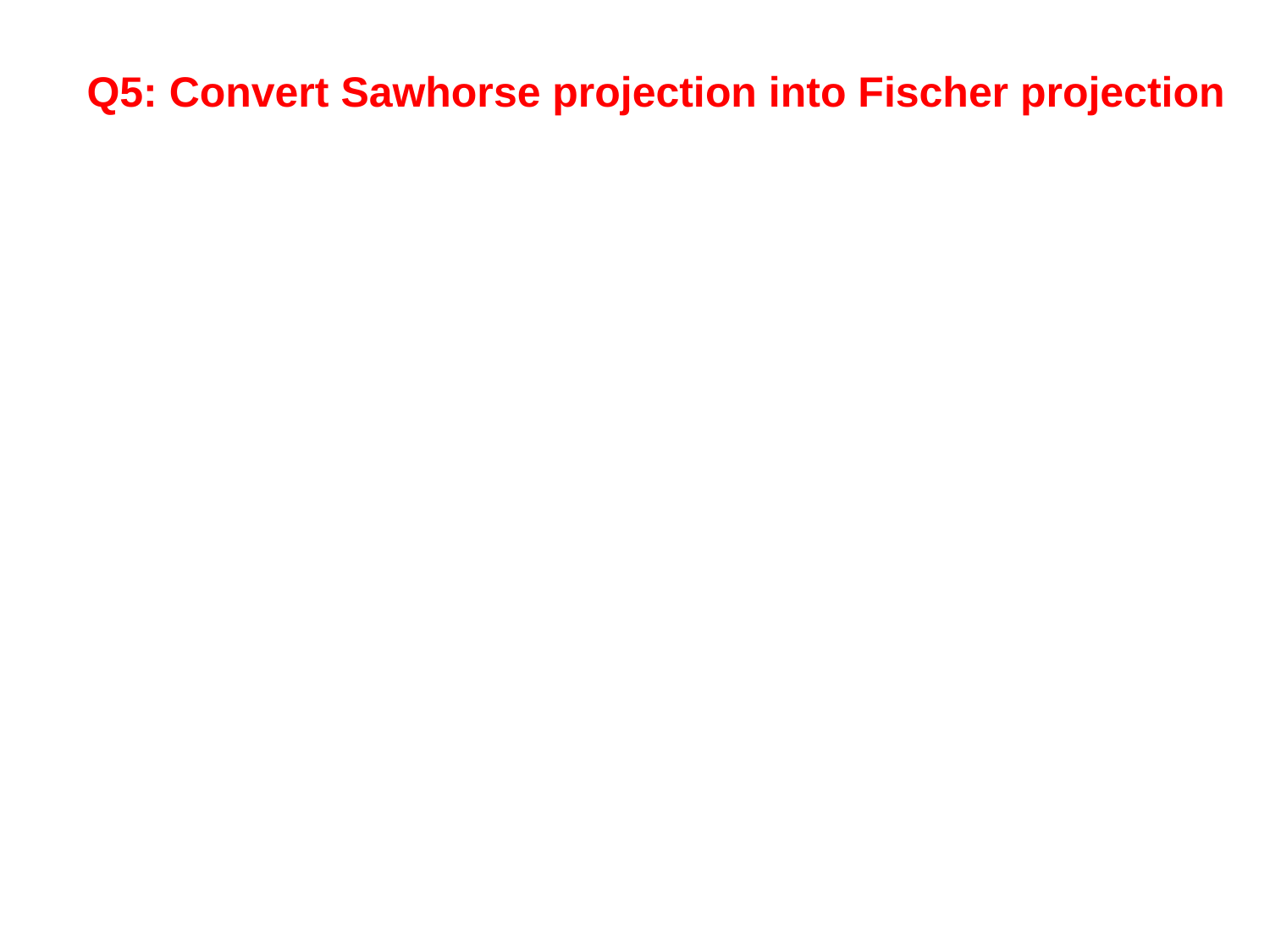

# Q5: Convert Sawhorse projection into Fischer projection